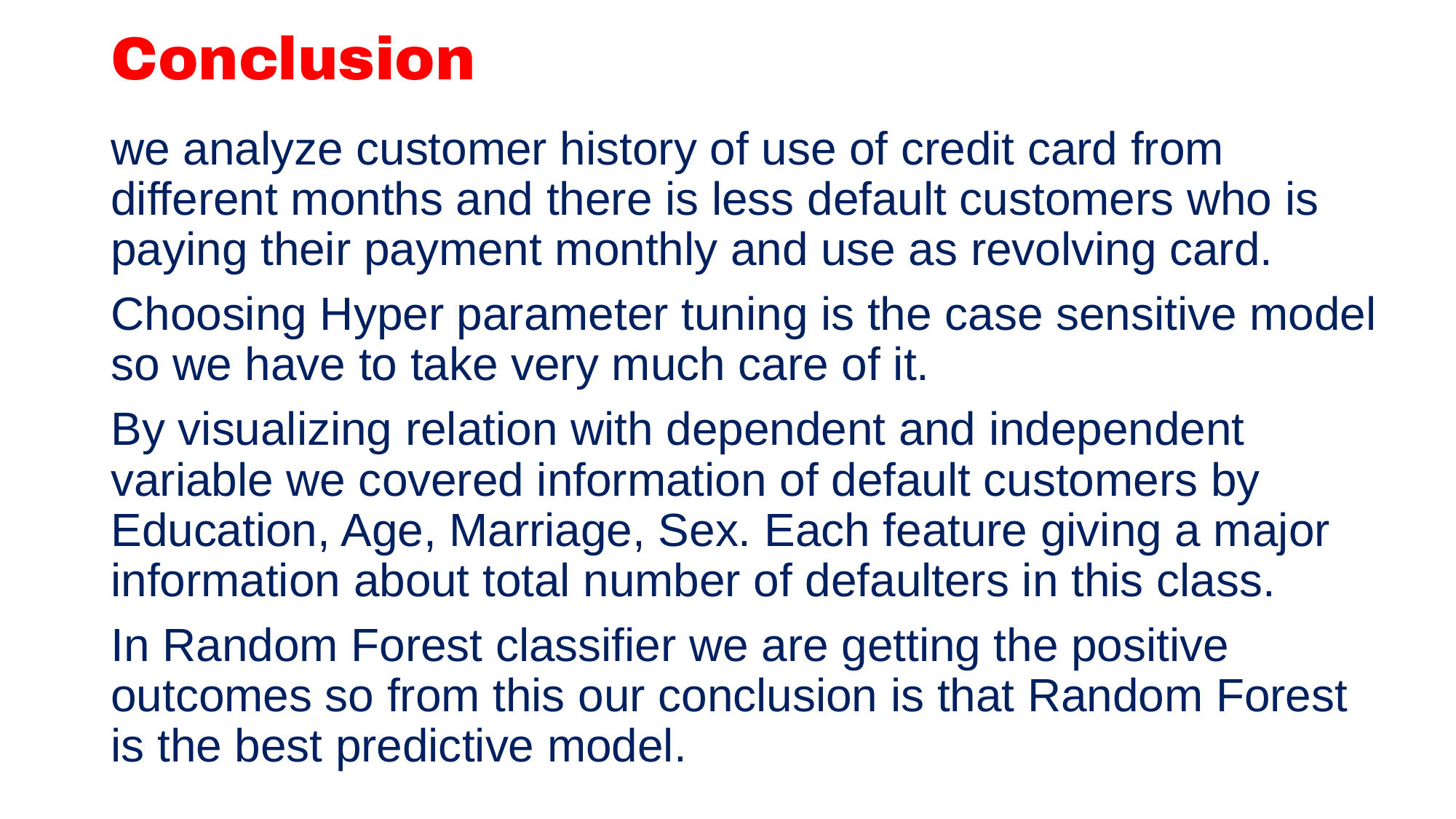

# Conclusion
we analyze customer history of use of credit card from different months and there is less default customers who is paying their payment monthly and use as revolving card.
Choosing Hyper parameter tuning is the case sensitive model so we have to take very much care of it.
By visualizing relation with dependent and independent variable we covered information of default customers by Education, Age, Marriage, Sex. Each feature giving a major information about total number of defaulters in this class.
In Random Forest classifier we are getting the positive outcomes so from this our conclusion is that Random Forest is the best predictive model.